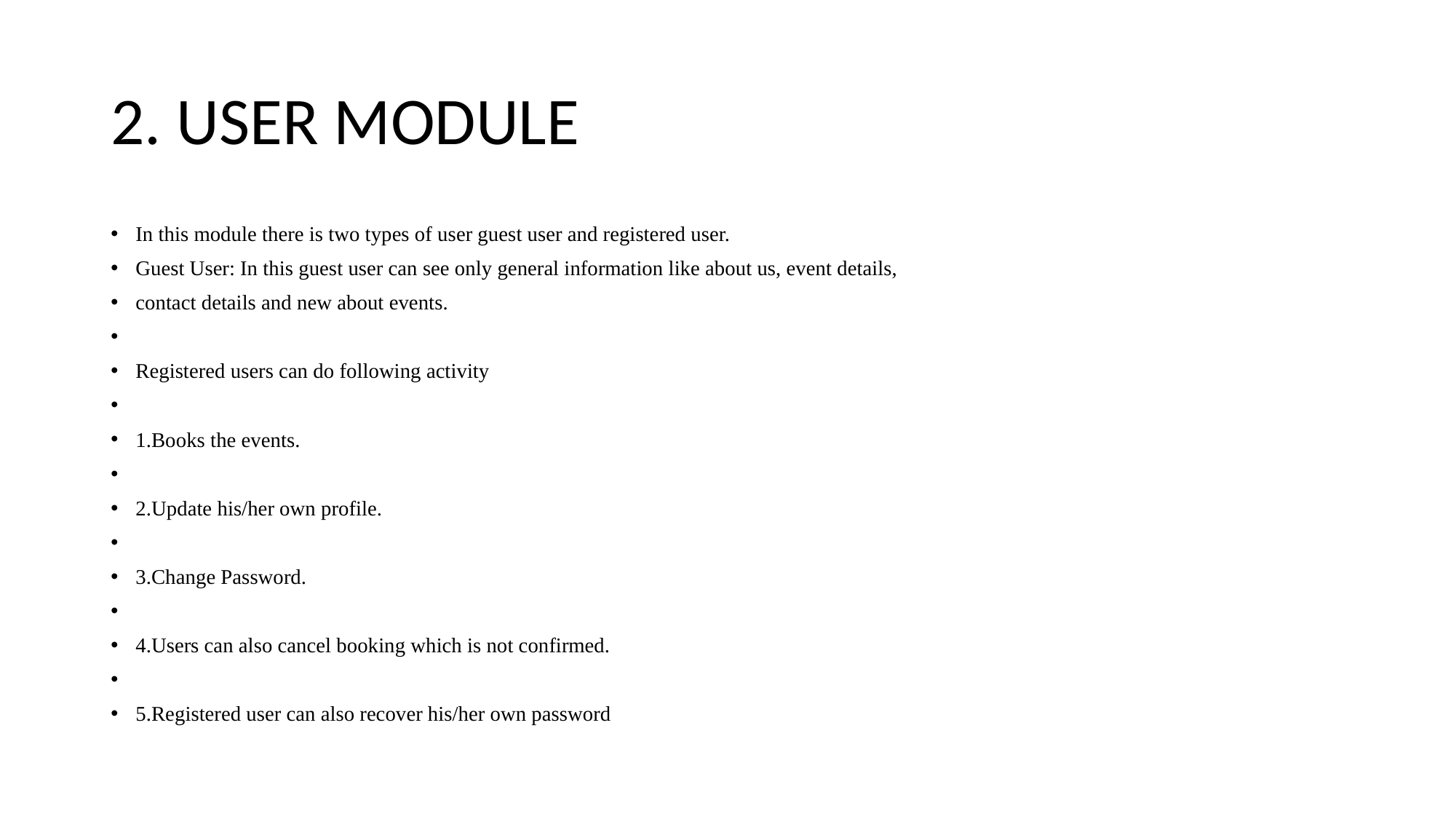

# 2. USER MODULE
In this module there is two types of user guest user and registered user.
Guest User: In this guest user can see only general information like about us, event details,
contact details and new about events.

Registered users can do following activity

1.Books the events.

2.Update his/her own profile.

3.Change Password.

4.Users can also cancel booking which is not confirmed.

5.Registered user can also recover his/her own password